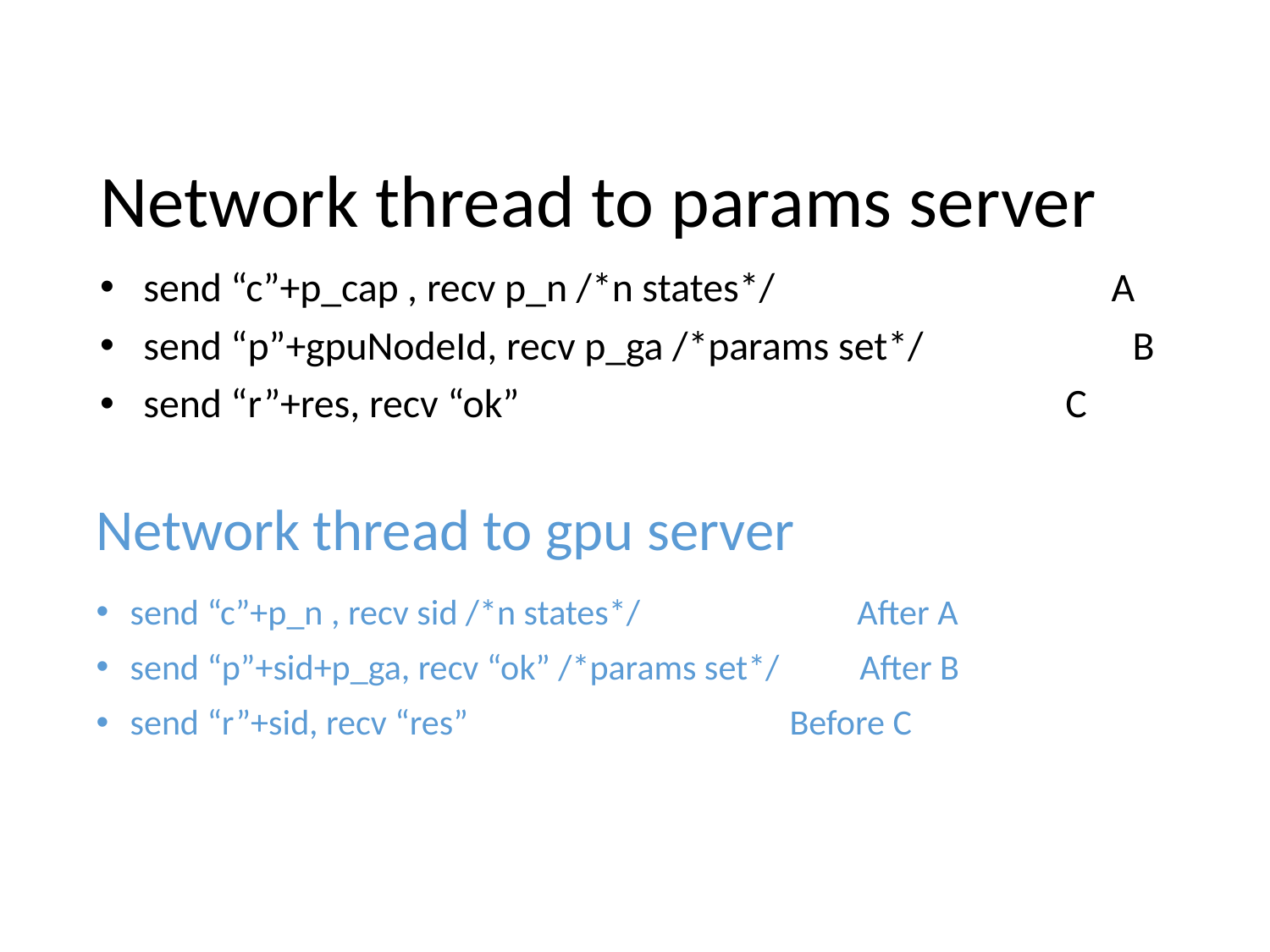

# Network thread to params server
send “c”+p_cap , recv p_n /*n states*/                                     A
send “p”+gpuNodeId, recv p_ga /*params set*/                       B
send “r”+res, recv “ok”                                                            C

Network thread to gpu server
send “c”+p_n , recv sid /*n states*/                           After A
send “p”+sid+p_ga, recv “ok” /*params set*/          After B
send “r”+sid, recv “res”                                        Before C